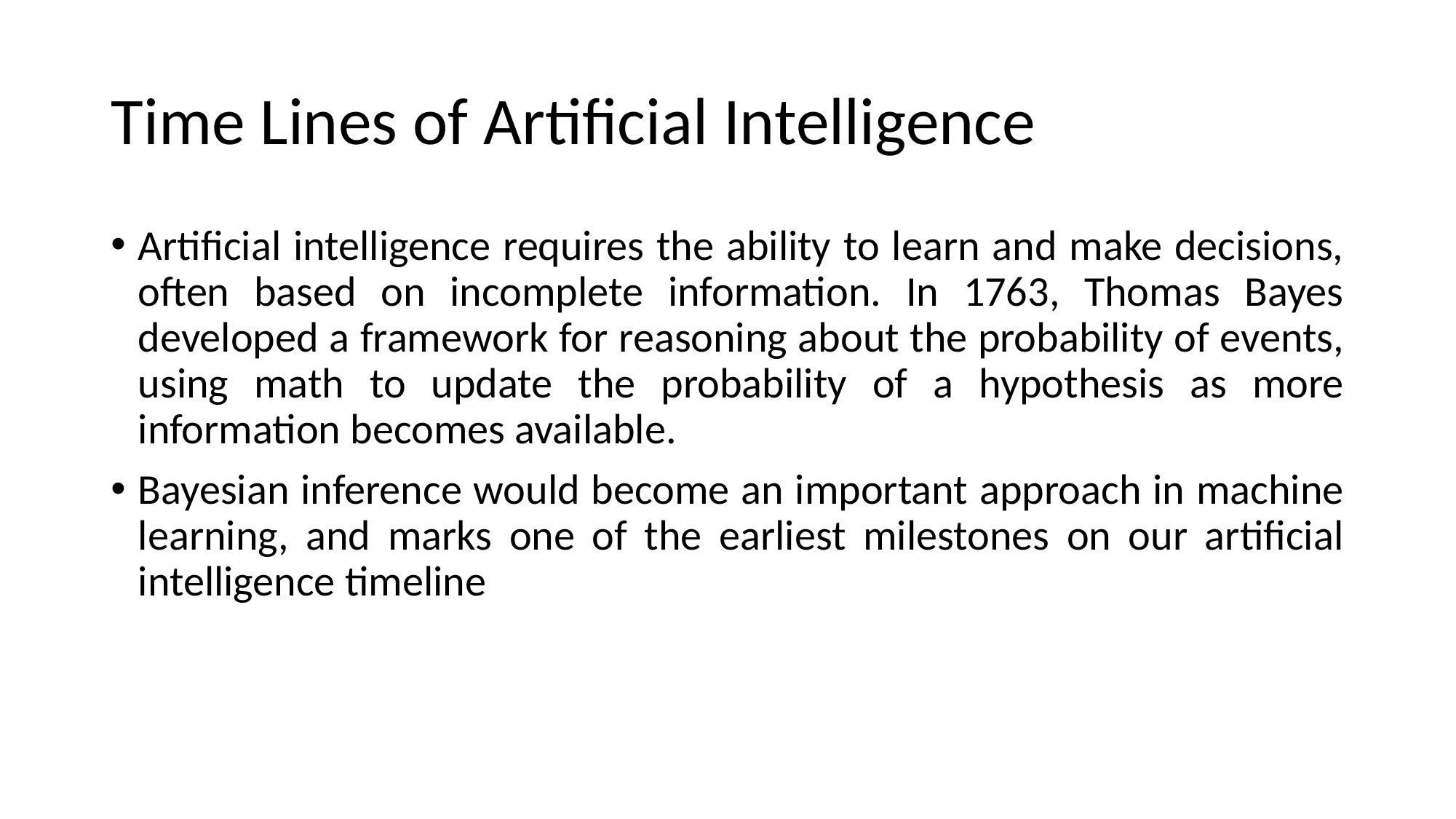

# Time Lines of Artificial Intelligence
Artificial intelligence requires the ability to learn and make decisions, often based on incomplete information. In 1763, Thomas Bayes developed a framework for reasoning about the probability of events, using math to update the probability of a hypothesis as more information becomes available.
Bayesian inference would become an important approach in machine learning, and marks one of the earliest milestones on our artificial intelligence timeline